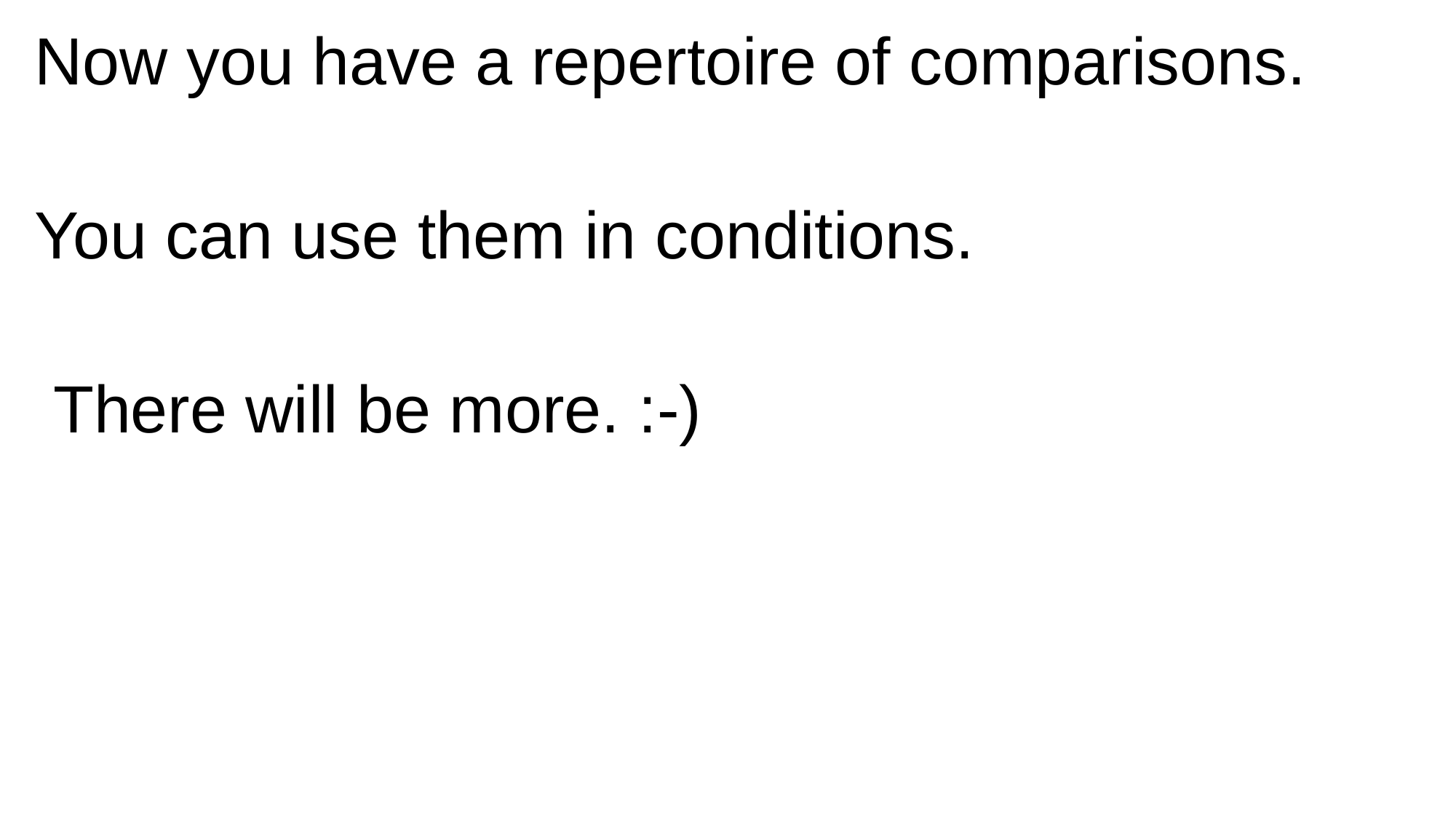

Now you have a repertoire of comparisons.

You can use them in conditions.

 There will be more. :-)